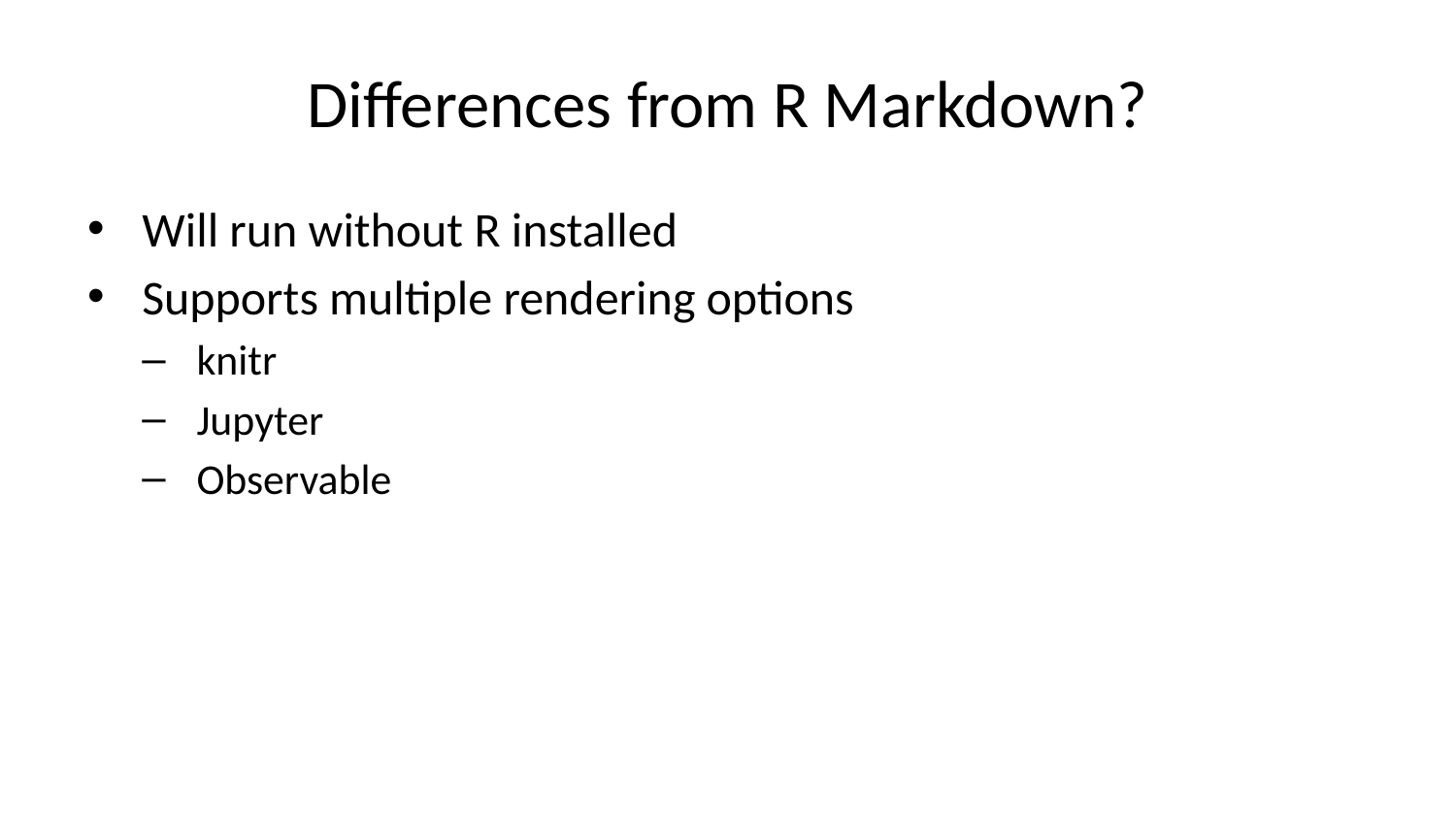

# Differences from R Markdown?
Will run without R installed
Supports multiple rendering options
knitr
Jupyter
Observable